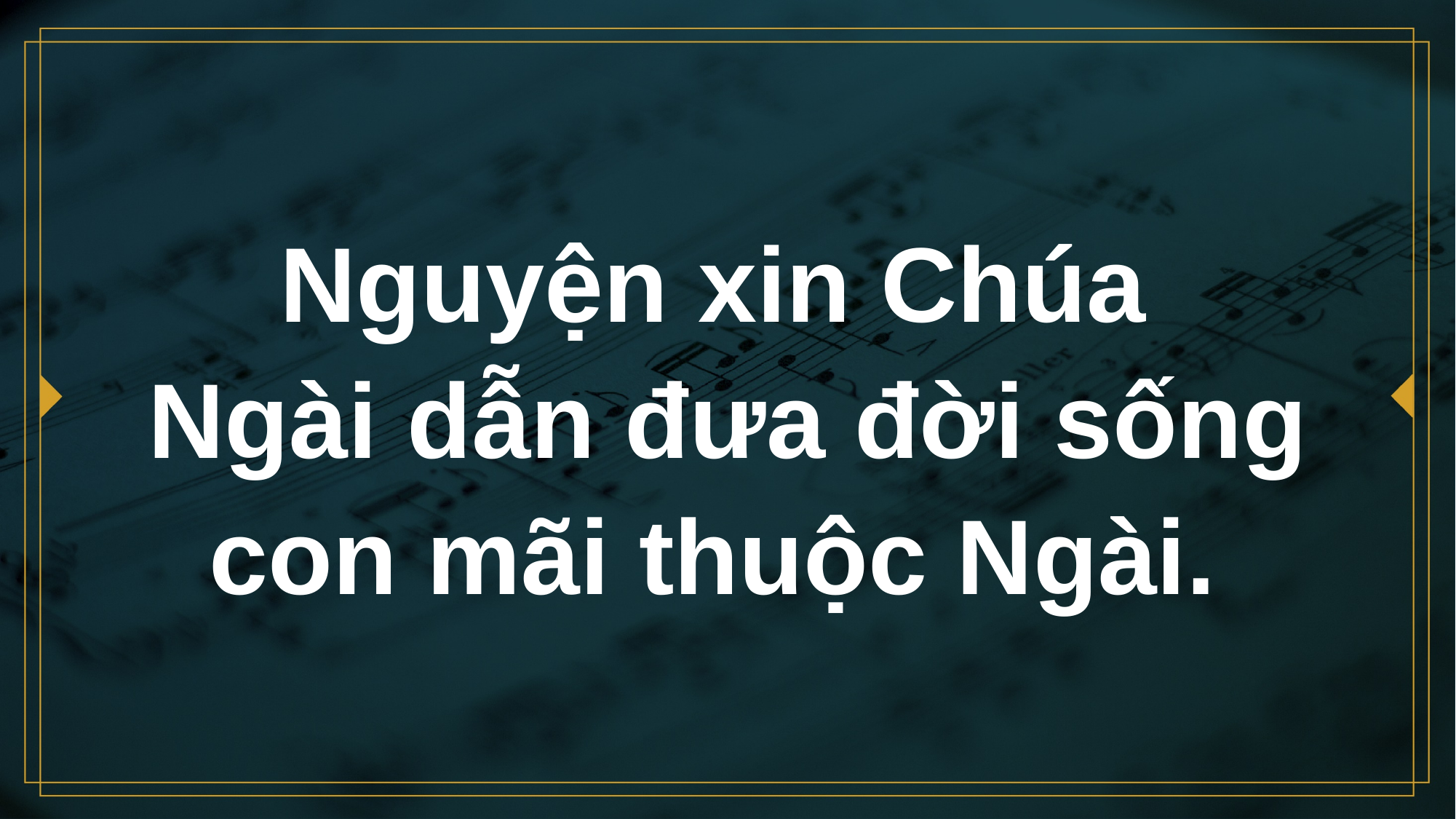

# Nguyện xin Chúa Ngài dẫn đưa đời sống con mãi thuộc Ngài.